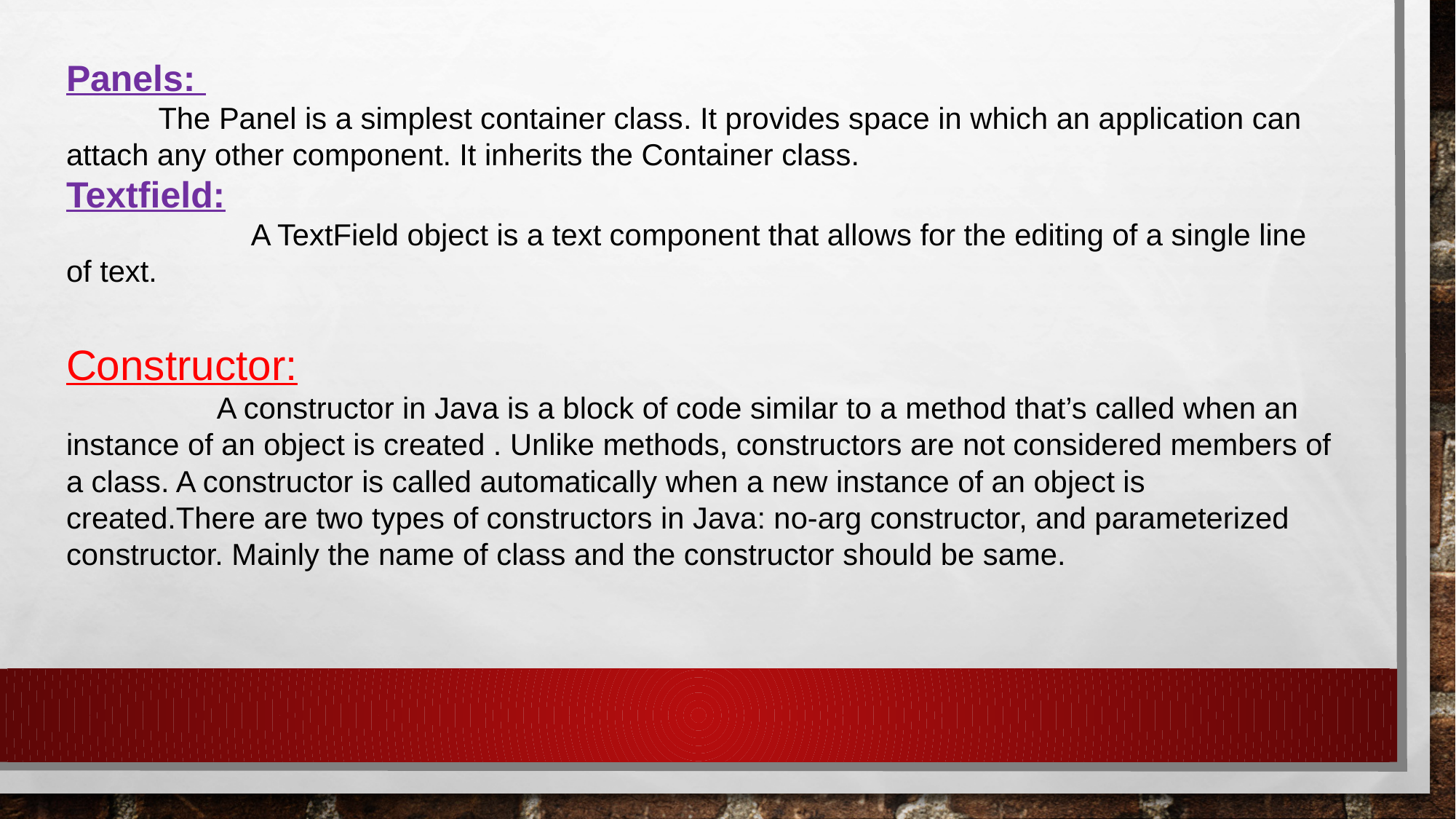

Panels:
           The Panel is a simplest container class. It provides space in which an application can attach any other component. It inherits the Container class.
Textfield:
                             A TextField object is a text component that allows for the editing of a single line of text.
Constructor:
                  A constructor in Java is a block of code similar to a method that’s called when an instance of an object is created . Unlike methods, constructors are not considered members of a class. A constructor is called automatically when a new instance of an object is created.There are two types of constructors in Java: no-arg constructor, and parameterized constructor. Mainly the name of class and the constructor should be same.